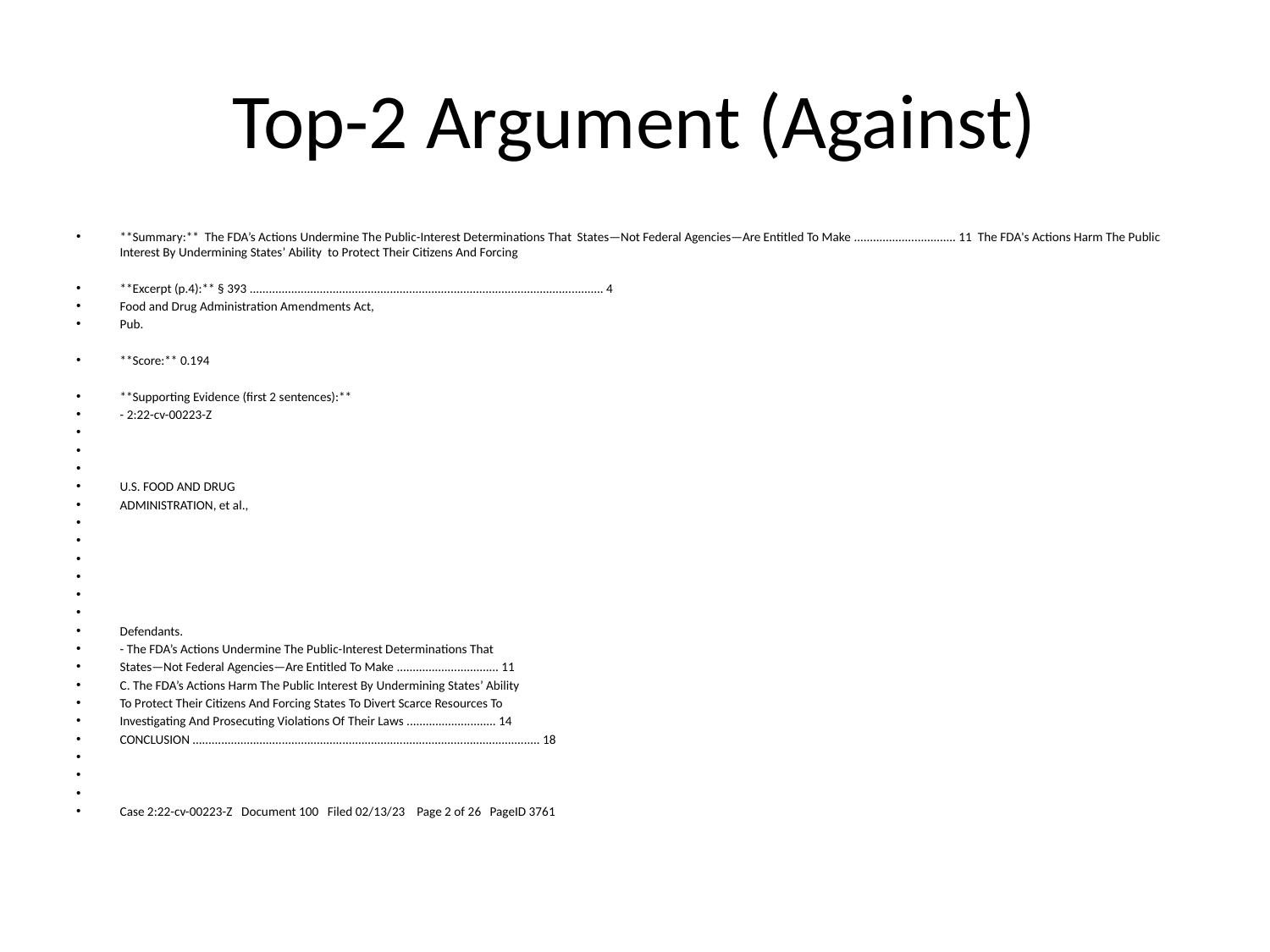

# Top-2 Argument (Against)
**Summary:**  The FDA’s Actions Undermine The Public-Interest Determinations That  States—Not Federal Agencies—Are Entitled To Make ................................ 11  The FDA's Actions Harm The Public Interest By Undermining States’ Ability  to Protect Their Citizens And Forcing

**Excerpt (p.4):** § 393 ............................................................................................................... 4
Food and Drug Administration Amendments Act,
Pub.

**Score:** 0.194

**Supporting Evidence (first 2 sentences):**
- 2:22-cv-00223-Z

U.S. FOOD AND DRUG
ADMINISTRATION, et al.,

Defendants.
- The FDA’s Actions Undermine The Public-Interest Determinations That
States—Not Federal Agencies—Are Entitled To Make ................................ 11
C. The FDA’s Actions Harm The Public Interest By Undermining States’ Ability
To Protect Their Citizens And Forcing States To Divert Scarce Resources To
Investigating And Prosecuting Violations Of Their Laws ............................ 14
CONCLUSION ............................................................................................................. 18

Case 2:22-cv-00223-Z   Document 100   Filed 02/13/23    Page 2 of 26   PageID 3761